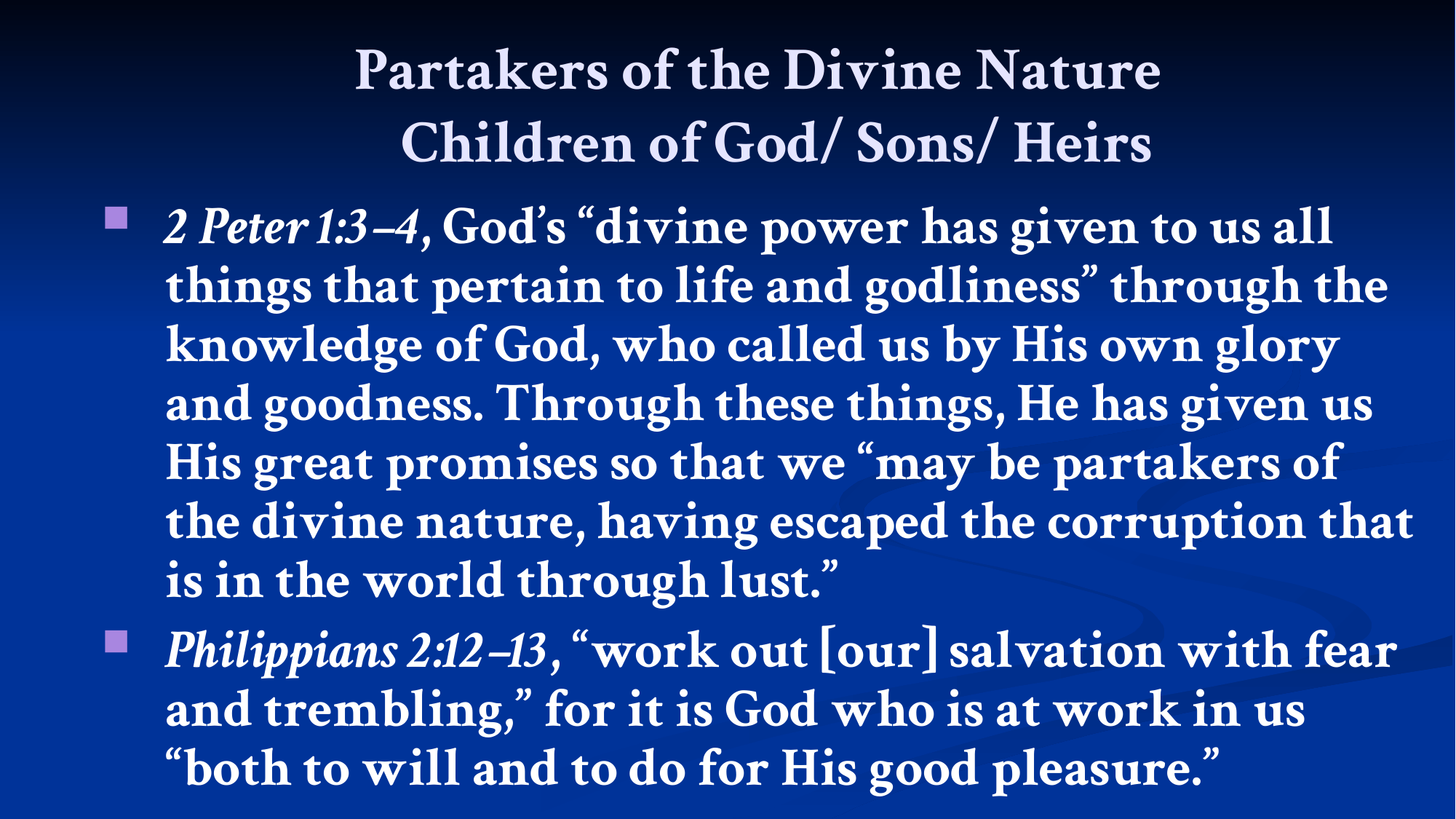

# Partakers of the Divine Nature Children of God/ Sons/ Heirs
2 Peter 1:3–4, God’s “divine power has given to us all things that pertain to life and godliness” through the knowledge of God, who called us by His own glory and goodness. Through these things, He has given us His great promises so that we “may be partakers of the divine nature, having escaped the corruption that is in the world through lust.”
Philippians 2:12–13, “work out [our] salvation with fear and trembling,” for it is God who is at work in us “both to will and to do for His good pleasure.”